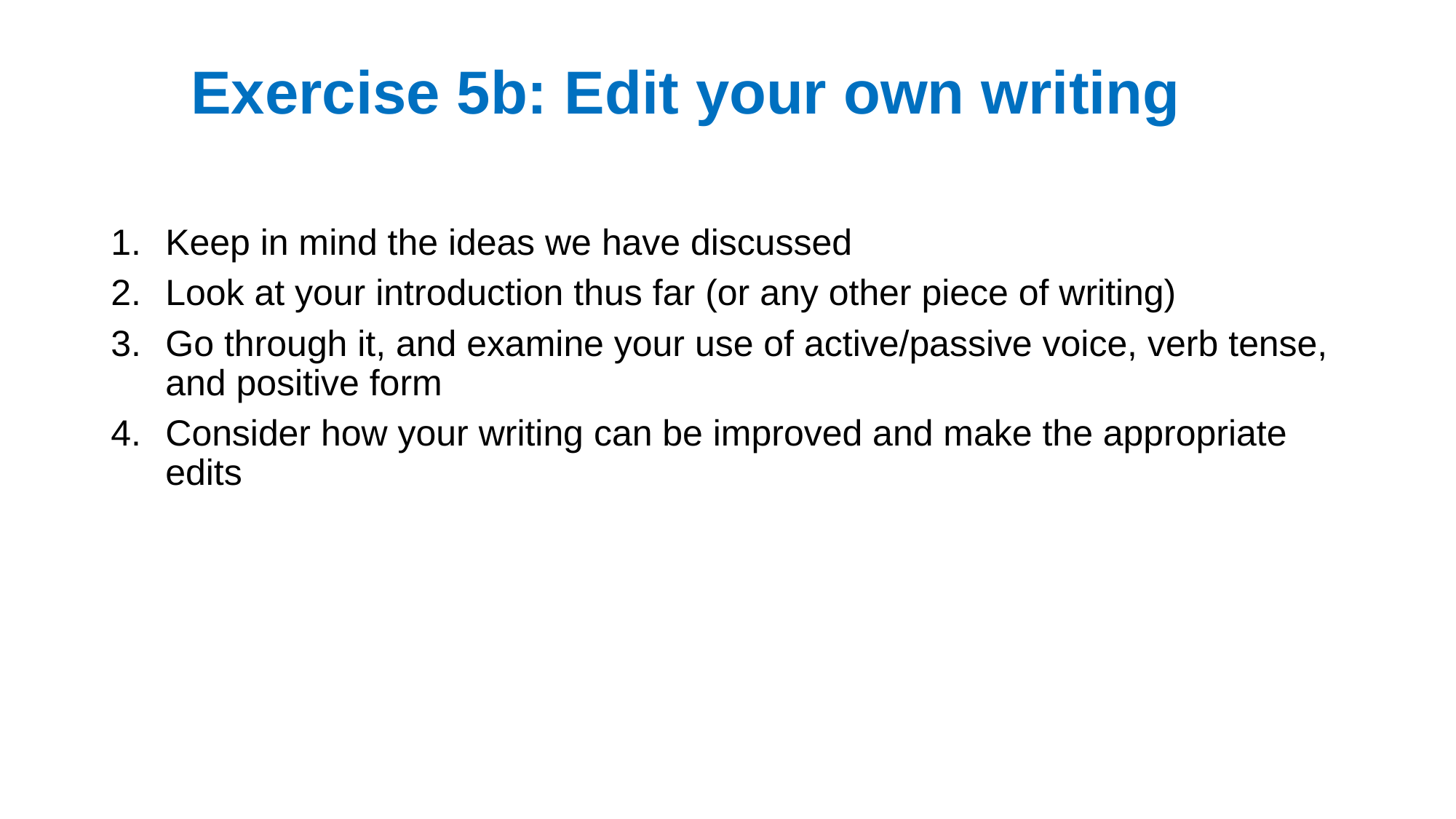

# Exercise 5b: Edit your own writing
Keep in mind the ideas we have discussed
Look at your introduction thus far (or any other piece of writing)
Go through it, and examine your use of active/passive voice, verb tense, and positive form
Consider how your writing can be improved and make the appropriate edits